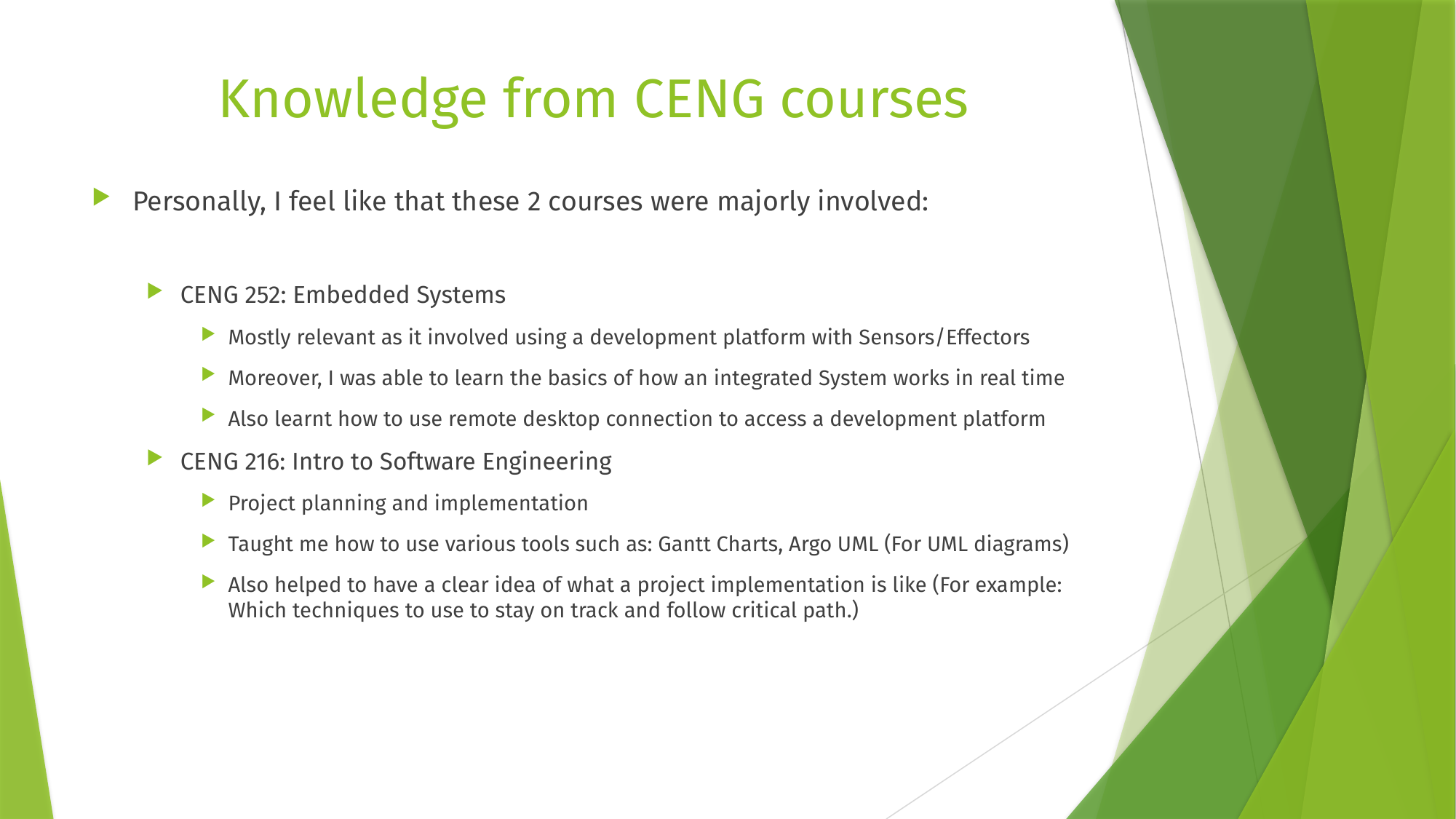

# Knowledge from CENG courses
Personally, I feel like that these 2 courses were majorly involved:

CENG 252: Embedded Systems
Mostly relevant as it involved using a development platform with Sensors/Effectors
Moreover, I was able to learn the basics of how an integrated System works in real time
Also learnt how to use remote desktop connection to access a development platform
CENG 216: Intro to Software Engineering
Project planning and implementation
Taught me how to use various tools such as: Gantt Charts, Argo UML (For UML diagrams)
Also helped to have a clear idea of what a project implementation is like (For example: Which techniques to use to stay on track and follow critical path.)